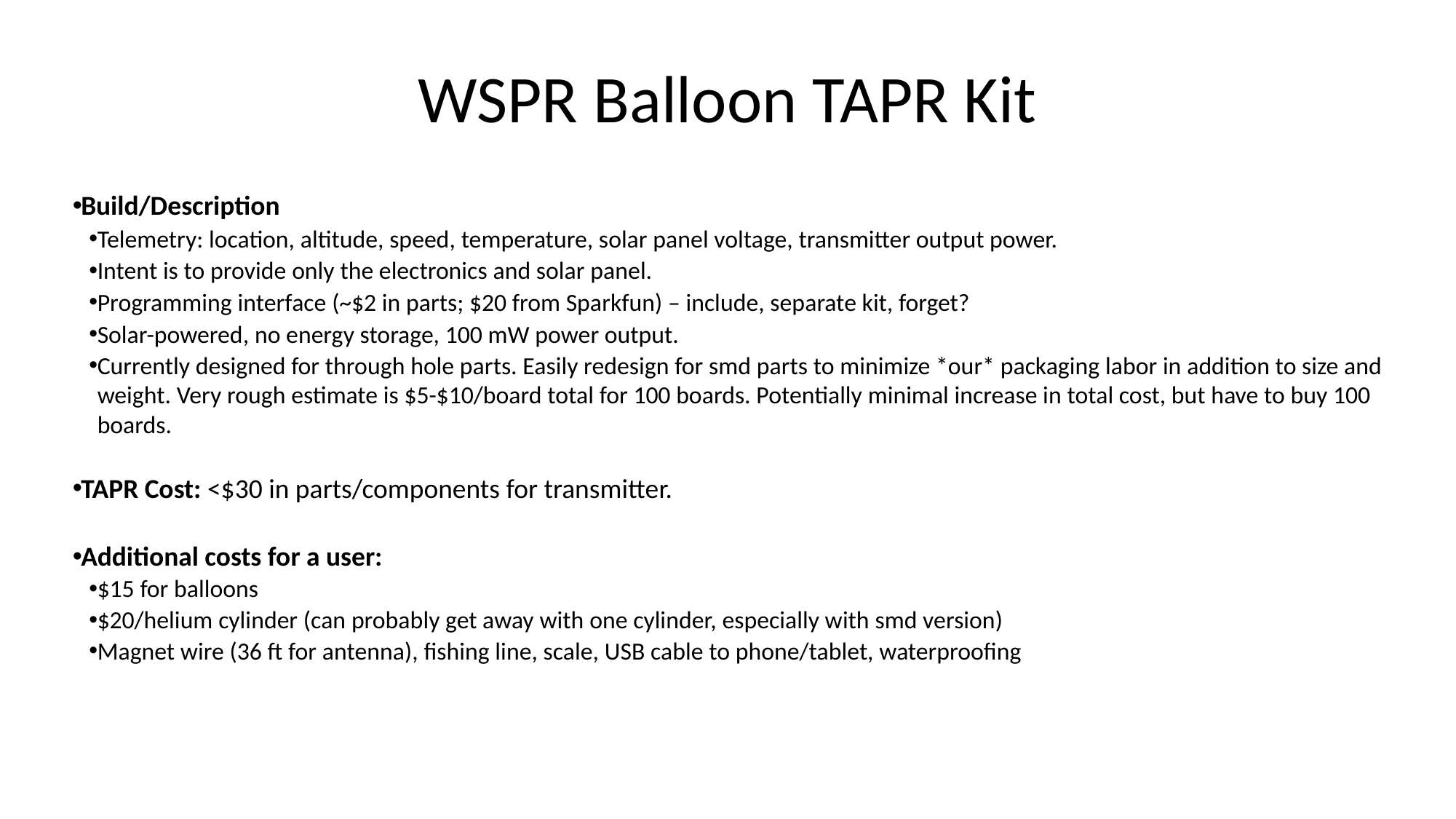

WSPR Balloon TAPR Kit

Build/Description
Telemetry: location, altitude, speed, temperature, solar panel voltage, transmitter output power.
Intent is to provide only the electronics and solar panel.
Programming interface (~$2 in parts; $20 from Sparkfun) – include, separate kit, forget?
Solar-powered, no energy storage, 100 mW power output.
Currently designed for through hole parts. Easily redesign for smd parts to minimize *our* packaging labor in addition to size and weight. Very rough estimate is $5-$10/board total for 100 boards. Potentially minimal increase in total cost, but have to buy 100 boards.

TAPR Cost: <$30 in parts/components for transmitter.

Additional costs for a user:
$15 for balloons
$20/helium cylinder (can probably get away with one cylinder, especially with smd version)
Magnet wire (36 ft for antenna), fishing line, scale, USB cable to phone/tablet, waterproofing